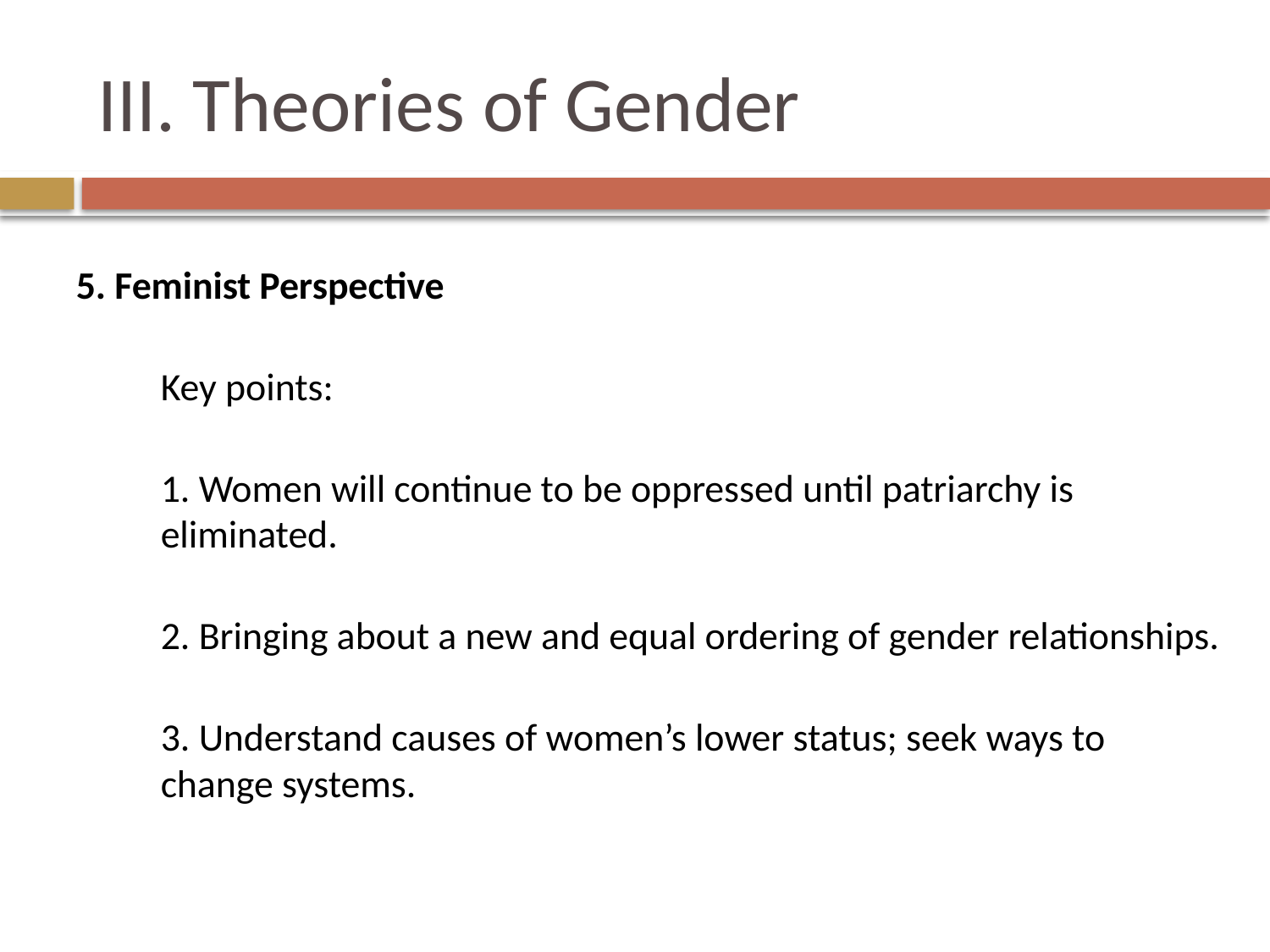

# III. Theories of Gender
5. Feminist Perspective
	Key points:
	1. Women will continue to be oppressed until patriarchy is eliminated.
	2. Bringing about a new and equal ordering of gender relationships.
	3. Understand causes of women’s lower status; seek ways to change systems.